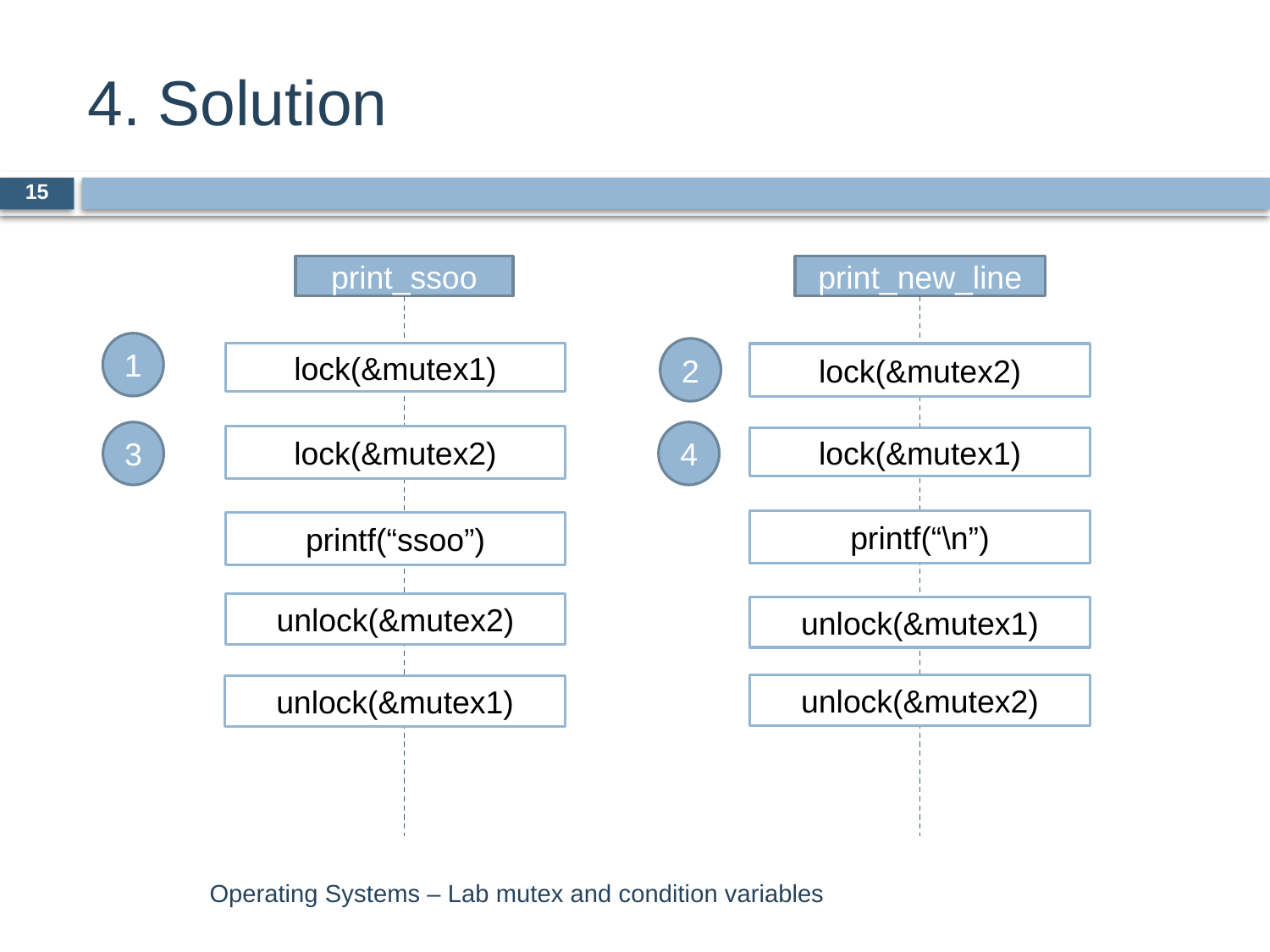

# 4. Solution
15
print_ssoo
print_new_line
1
2
lock(&mutex1)
lock(&mutex2)
4
3
lock(&mutex2)
lock(&mutex1)
printf(“\n”)
printf(“ssoo”)
unlock(&mutex2)
unlock(&mutex1)
unlock(&mutex2)
unlock(&mutex1)
Operating Systems – Lab mutex and condition variables